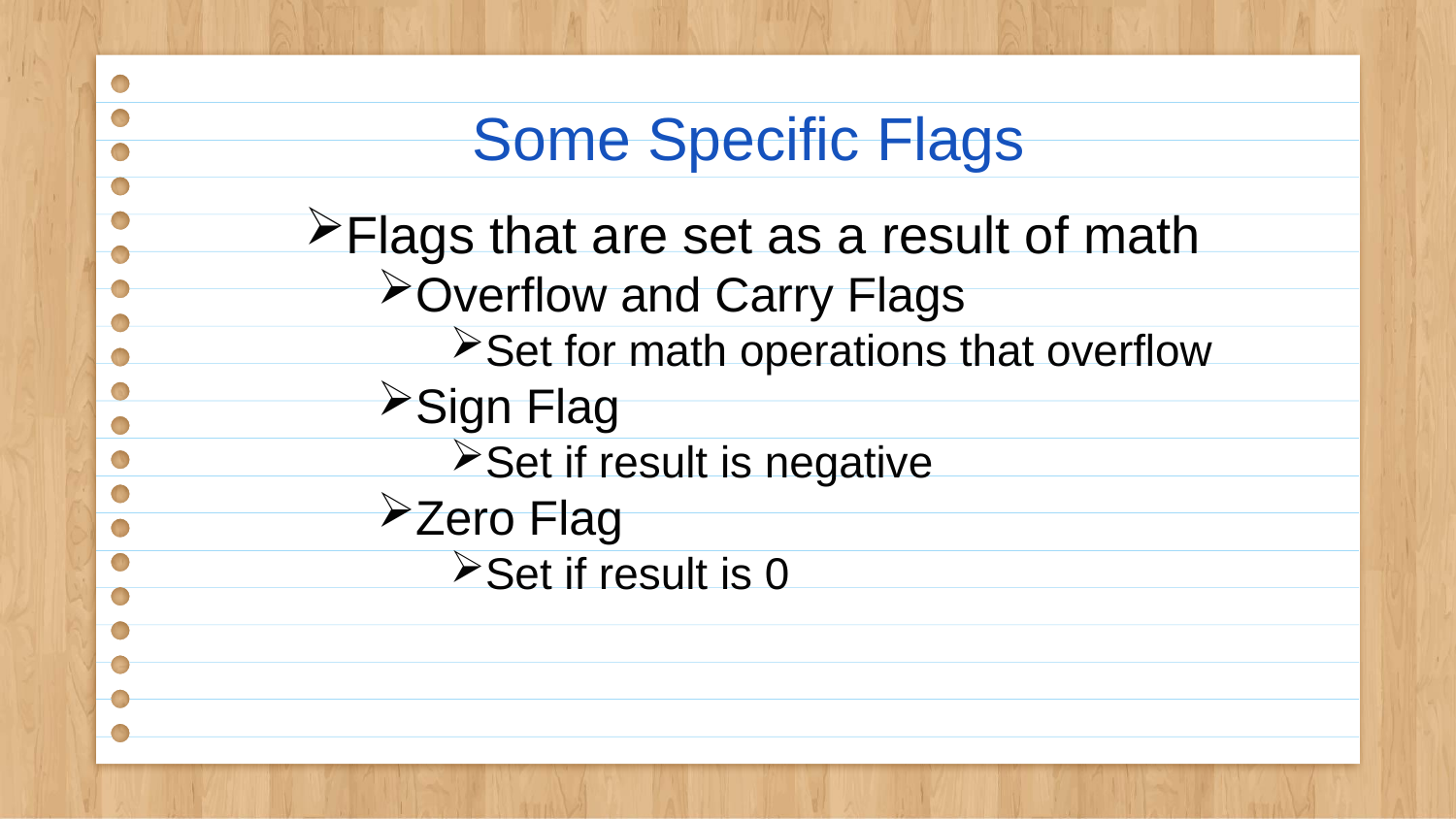

# Some Specific Flags
Flags that are set as a result of math
Overflow and Carry Flags
Set for math operations that overflow
Sign Flag
Set if result is negative
Zero Flag
Set if result is 0